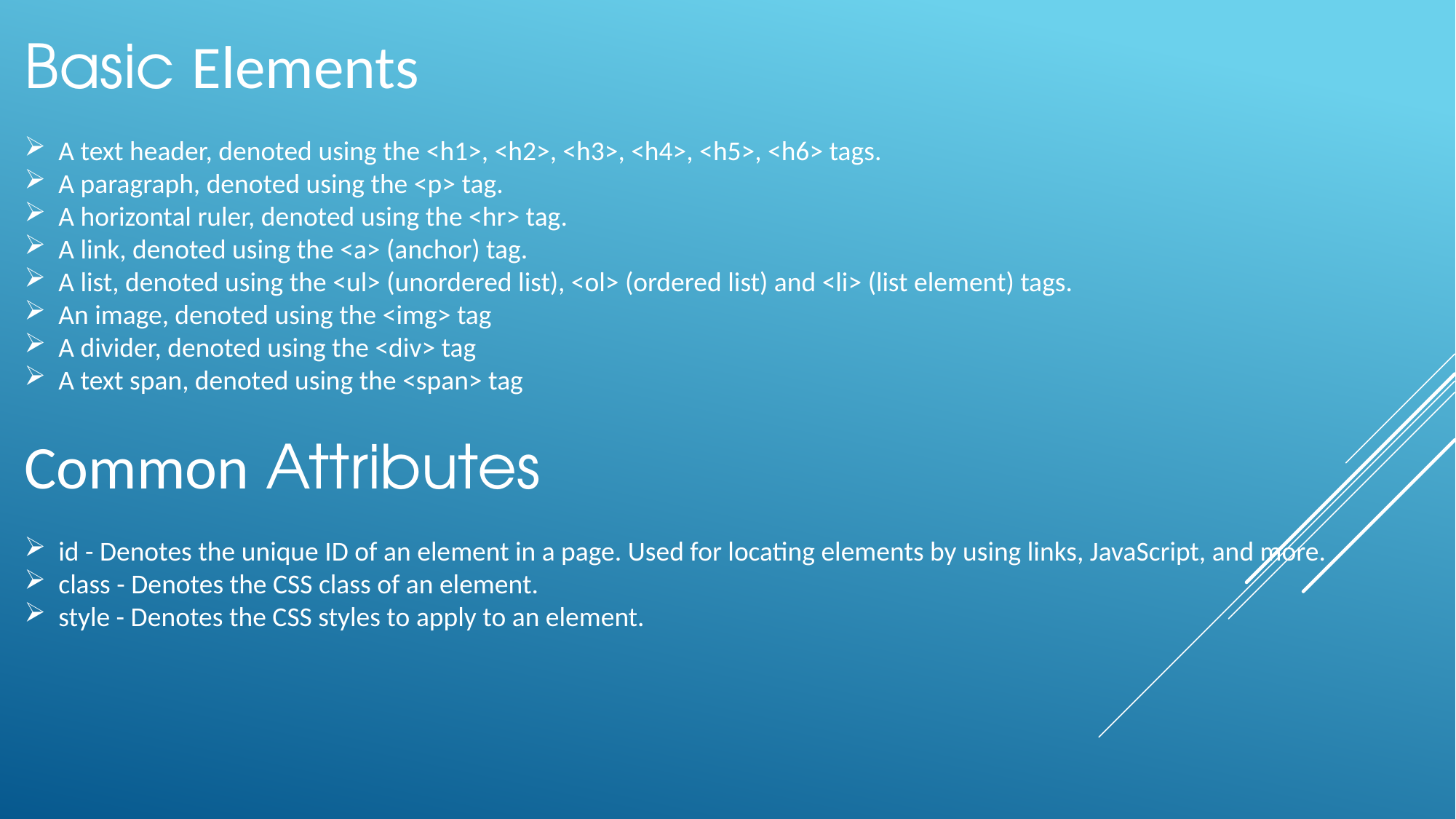

Basic Elements

A text header, denoted using the <h1>, <h2>, <h3>, <h4>, <h5>, <h6> tags.
A paragraph, denoted using the <p> tag.
A horizontal ruler, denoted using the <hr> tag.
A link, denoted using the <a> (anchor) tag.
A list, denoted using the <ul> (unordered list), <ol> (ordered list) and <li> (list element) tags.
An image, denoted using the <img> tag
A divider, denoted using the <div> tag
A text span, denoted using the <span> tag

Common Attributes

id - Denotes the unique ID of an element in a page. Used for locating elements by using links, JavaScript, and more.
class - Denotes the CSS class of an element.
style - Denotes the CSS styles to apply to an element.